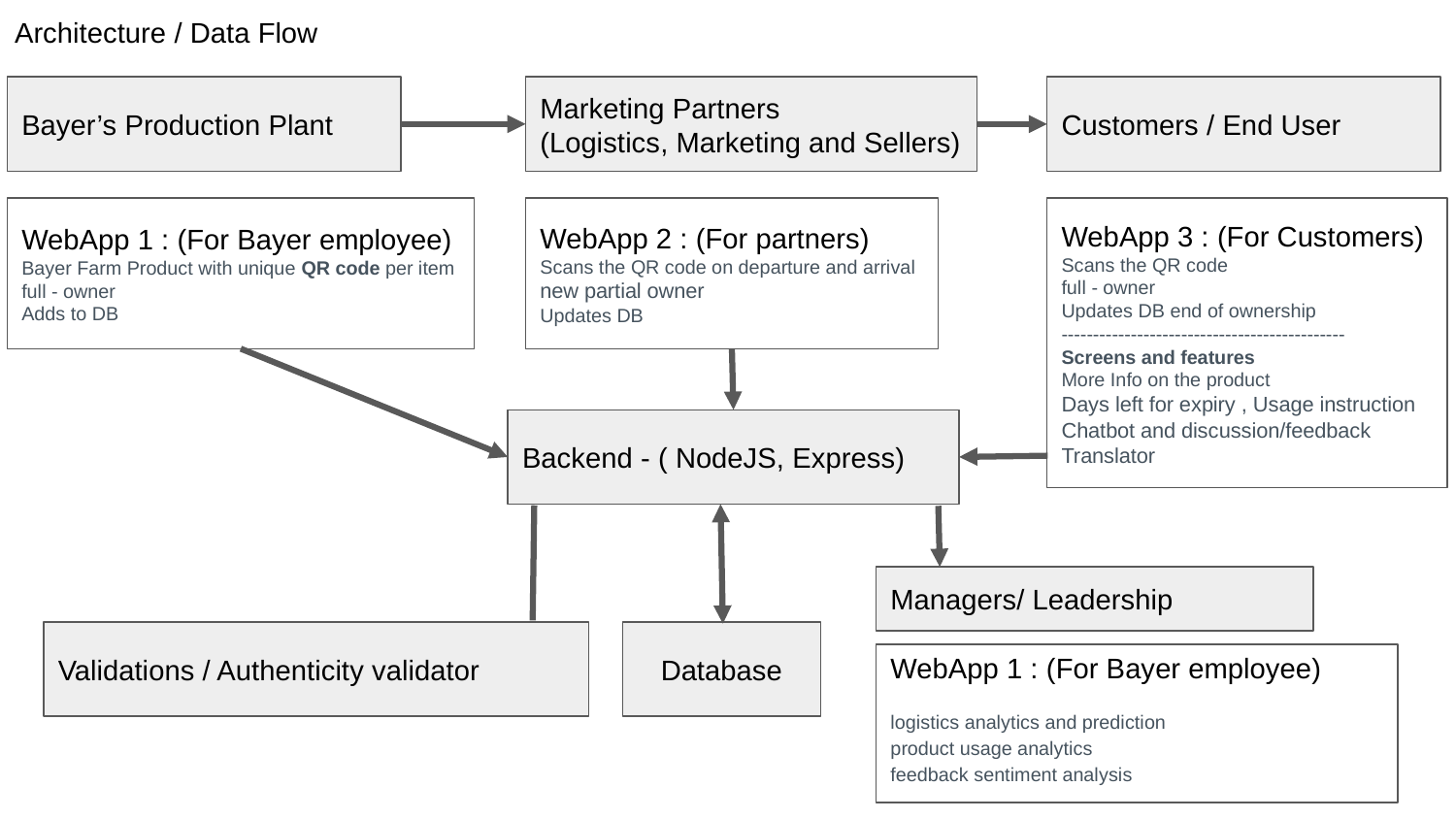

Architecture / Data Flow
Bayer’s Production Plant
Marketing Partners
(Logistics, Marketing and Sellers)
Customers / End User
WebApp 1 : (For Bayer employee)
Bayer Farm Product with unique QR code per item
full - owner
Adds to DB
WebApp 2 : (For partners)
Scans the QR code on departure and arrival
new partial owner
Updates DB
WebApp 3 : (For Customers)
Scans the QR code
full - owner
Updates DB end of ownership
---------------------------------------------
Screens and features
More Info on the product
Days left for expiry , Usage instruction
Chatbot and discussion/feedback
Translator
Backend - ( NodeJS, Express)
Managers/ Leadership
Validations / Authenticity validator
Database

WebApp 1 : (For Bayer employee)
logistics analytics and prediction
product usage analytics
feedback sentiment analysis